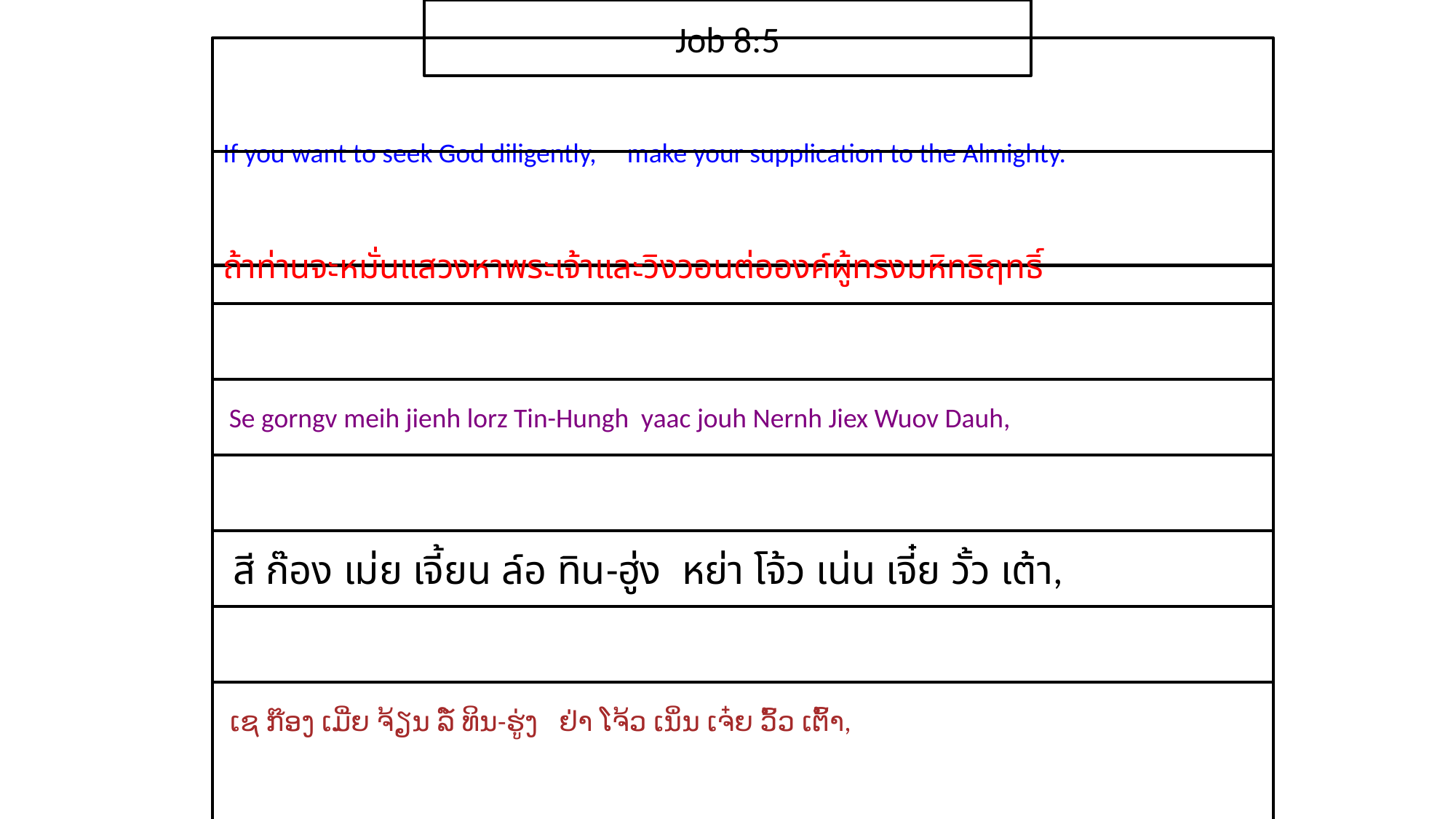

Job 8:5
If you want to seek God diligently,     make your supplication to the Almighty.
ถ้า​ท่าน​จะ​หมั่น​แสวงหา​พระ​เจ้าและ​วิงวอน​ต่อ​องค์​ผู้​ทรง​มหิทธิ​ฤทธิ์
 Se gorngv meih jienh lorz Tin-Hungh  yaac jouh Nernh Jiex Wuov Dauh,
 สี ก๊อง เม่ย เจี้ยน ล์อ ทิน-ฮู่ง  หย่า โจ้ว เน่น เจี๋ย วั้ว เต้า,
 ເຊ ກ໊ອງ ເມີ່ຍ ຈ້ຽນ ລໍ໌ ທິນ-ຮູ່ງ   ຢ່າ ໂຈ້ວ ເນິ່ນ ເຈ໋ຍ ວົ້ວ ເຕົ້າ,